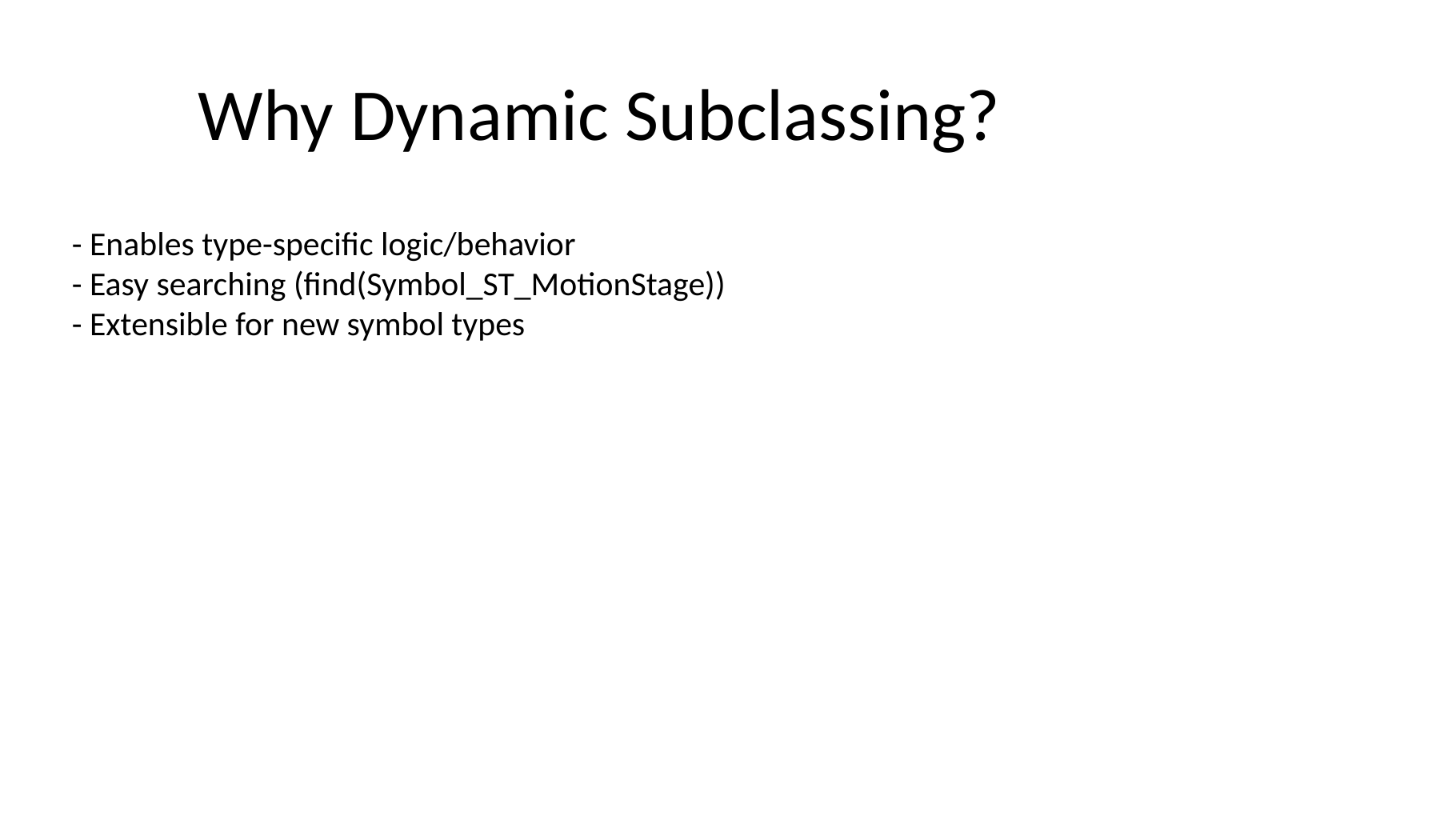

# Why Dynamic Subclassing?

- Enables type-specific logic/behavior
- Easy searching (find(Symbol_ST_MotionStage))
- Extensible for new symbol types